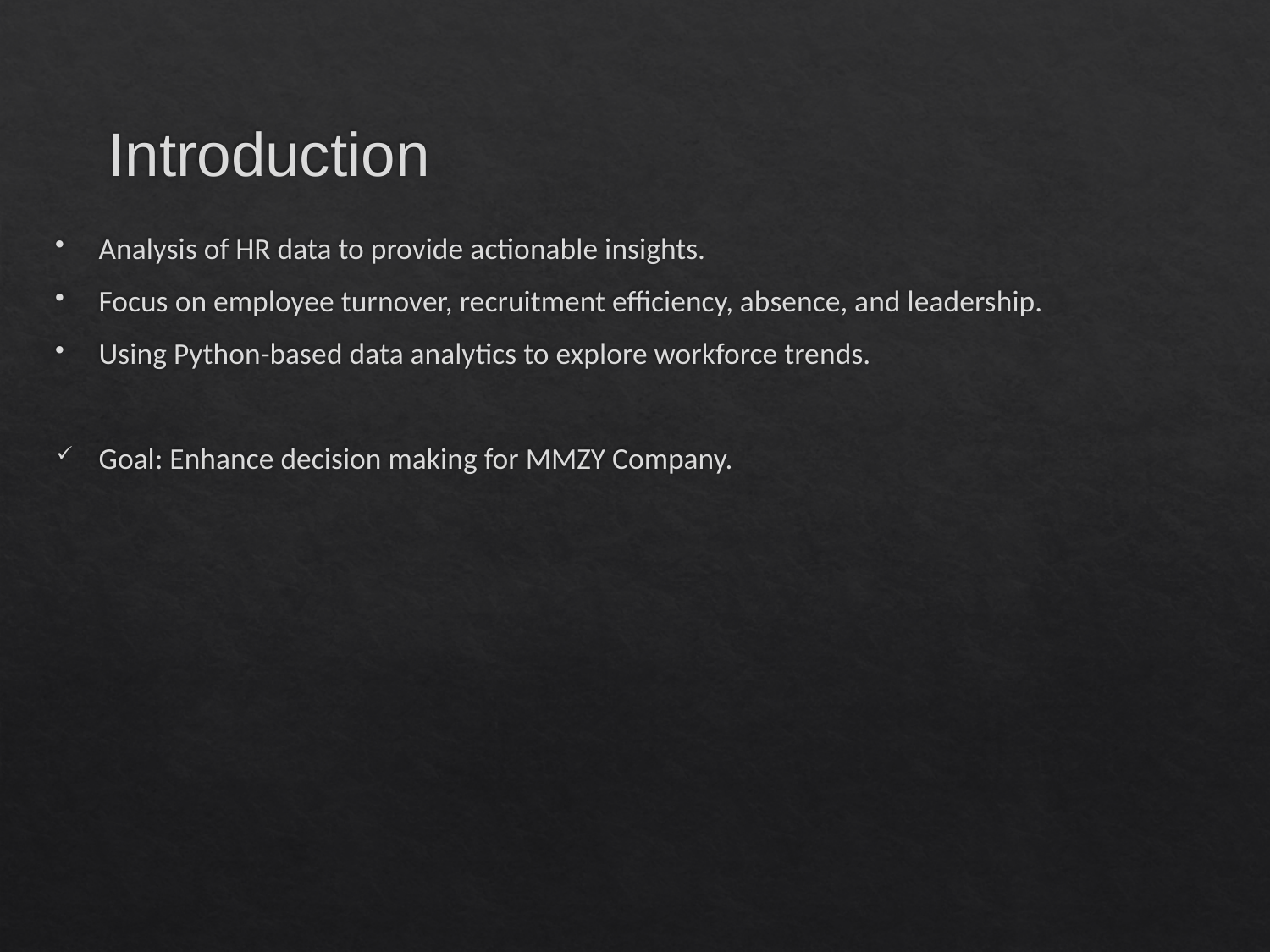

# Introduction
Analysis of HR data to provide actionable insights.
Focus on employee turnover, recruitment efficiency, absence, and leadership.
Using Python-based data analytics to explore workforce trends.

Goal: Enhance decision making for MMZY Company.